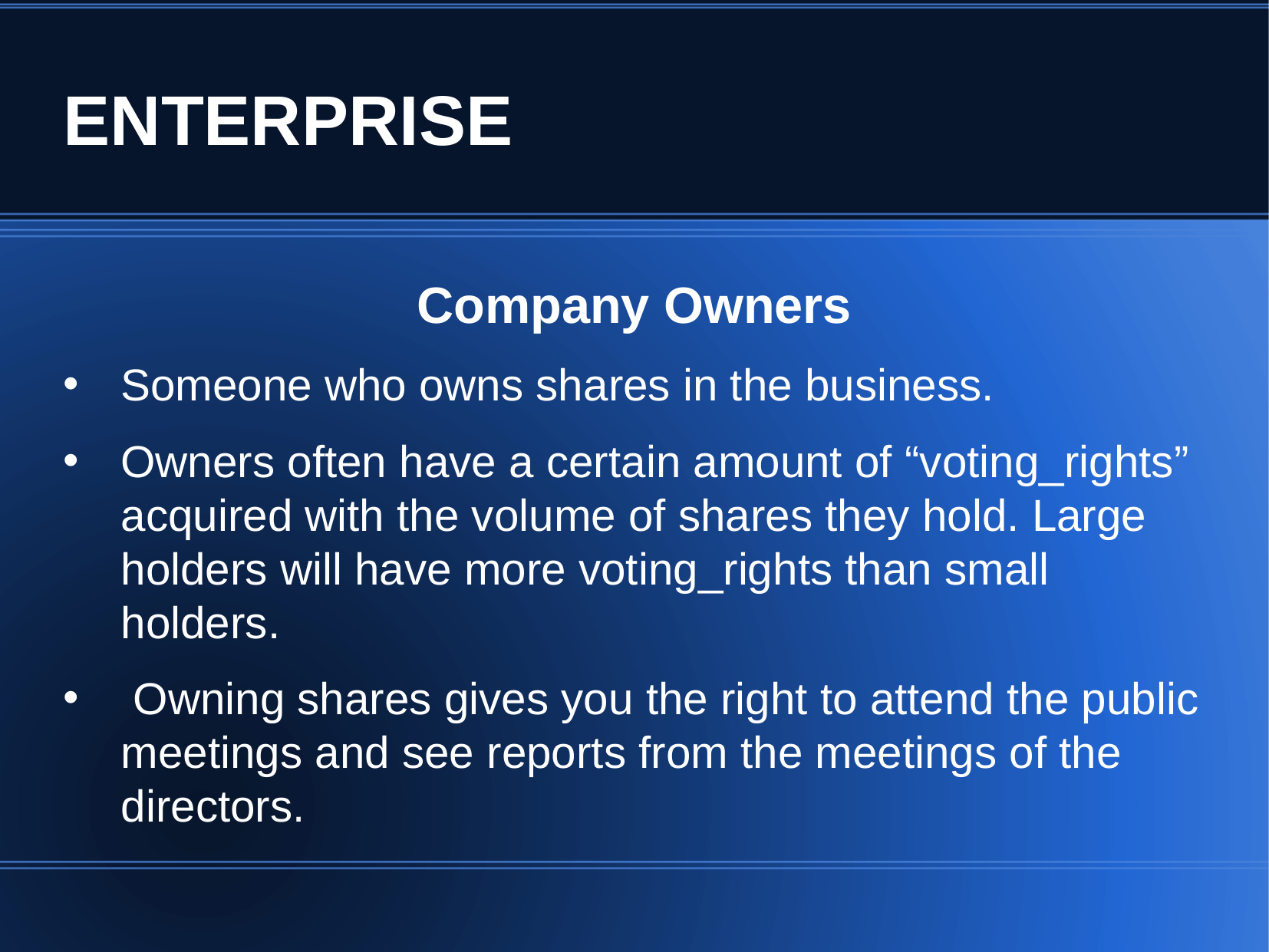

ENTERPRISE
Company Owners
Someone who owns shares in the business.
Owners often have a certain amount of “voting_rights” acquired with the volume of shares they hold. Large holders will have more voting_rights than small holders.
 Owning shares gives you the right to attend the public meetings and see reports from the meetings of the directors.